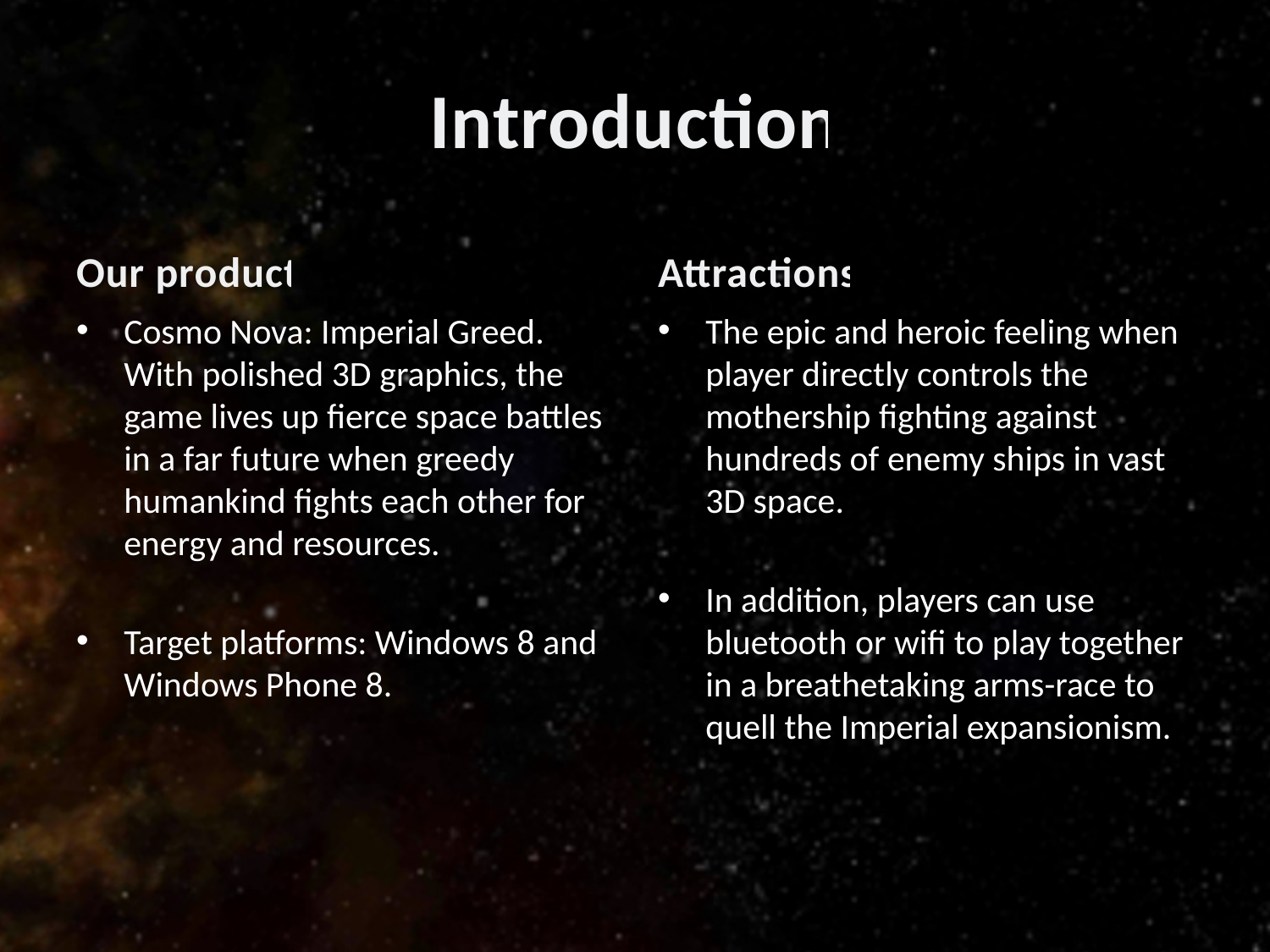

# Introduction
Our product
Attractions
Cosmo Nova: Imperial Greed. With polished 3D graphics, the game lives up fierce space battles in a far future when greedy humankind fights each other for energy and resources.

Target platforms: Windows 8 and Windows Phone 8.
The epic and heroic feeling when player directly controls the mothership fighting against hundreds of enemy ships in vast 3D space.

In addition, players can use bluetooth or wifi to play together in a breathetaking arms-race to quell the Imperial expansionism.